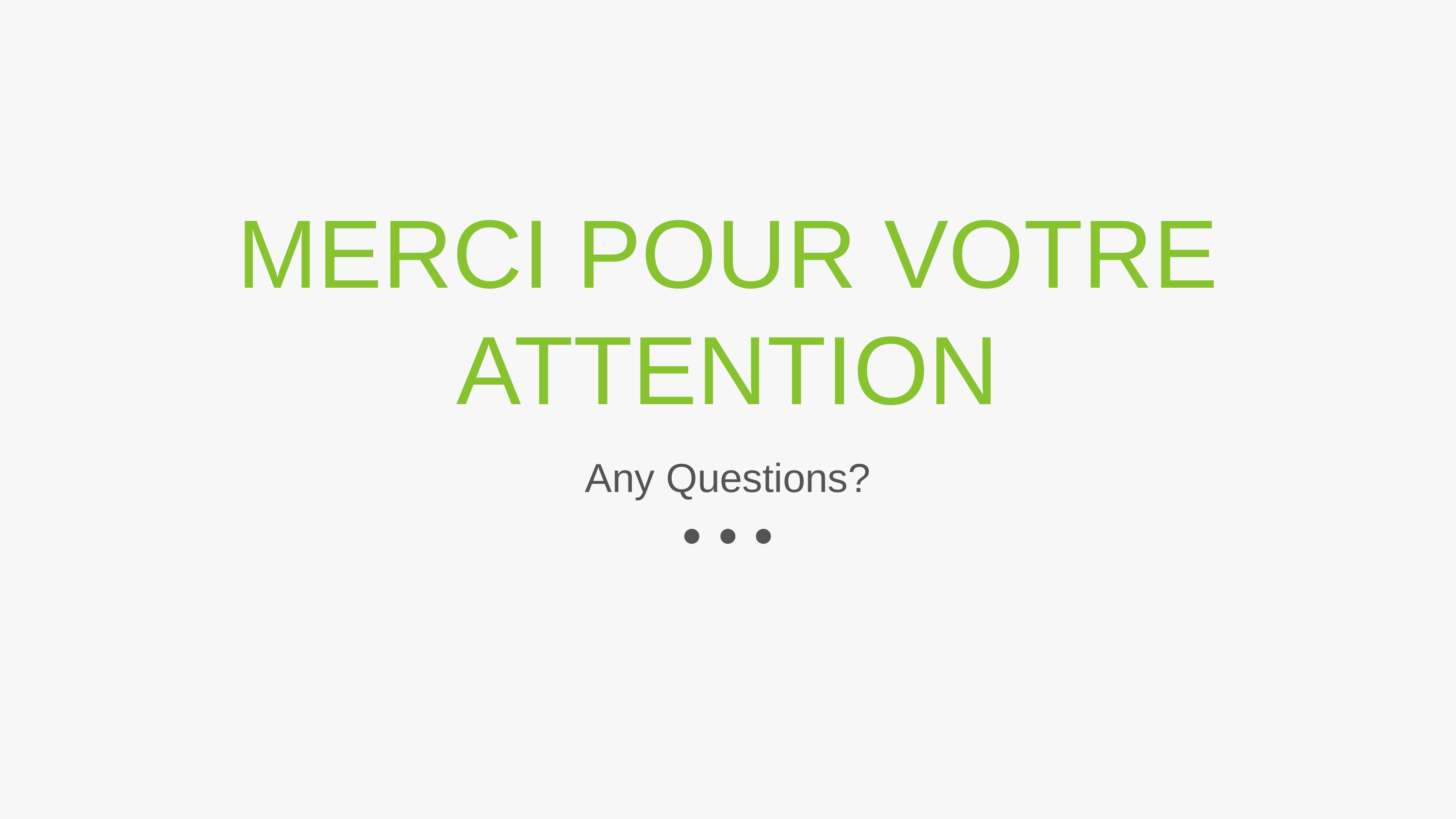

# MERCI POUR VOTRE ATTENTION
Any Questions?